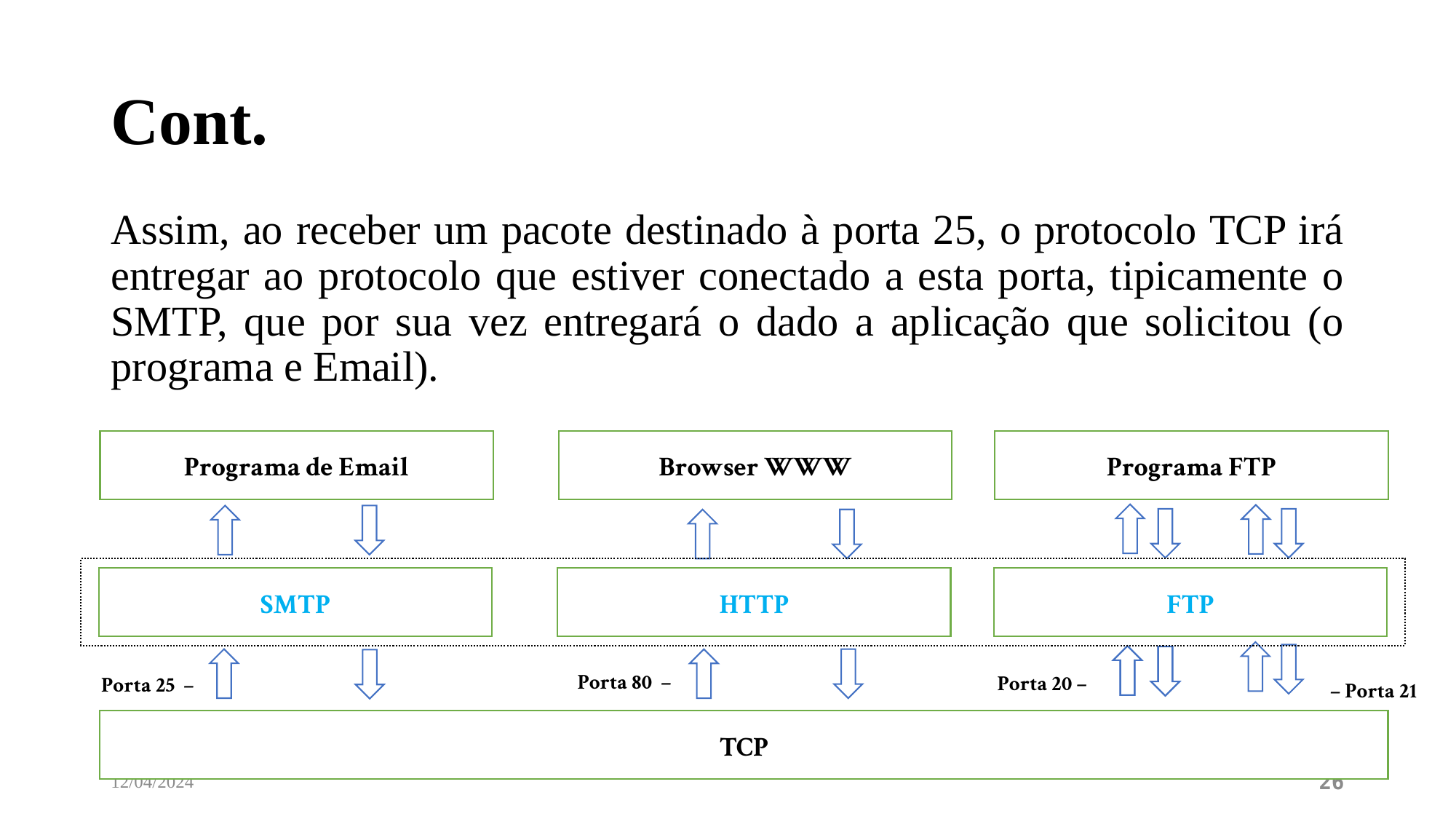

# Cont.
Assim, ao receber um pacote destinado à porta 25, o protocolo TCP irá entregar ao protocolo que estiver conectado a esta porta, tipicamente o SMTP, que por sua vez entregará o dado a aplicação que solicitou (o programa e Email).
Programa de Email
Browser WWW
Programa FTP

SMTP
HTTP
FTP

Porta 80  –
Porta 20 –
Porta 25  –
 – Porta 21
TCP
12/04/2024
26